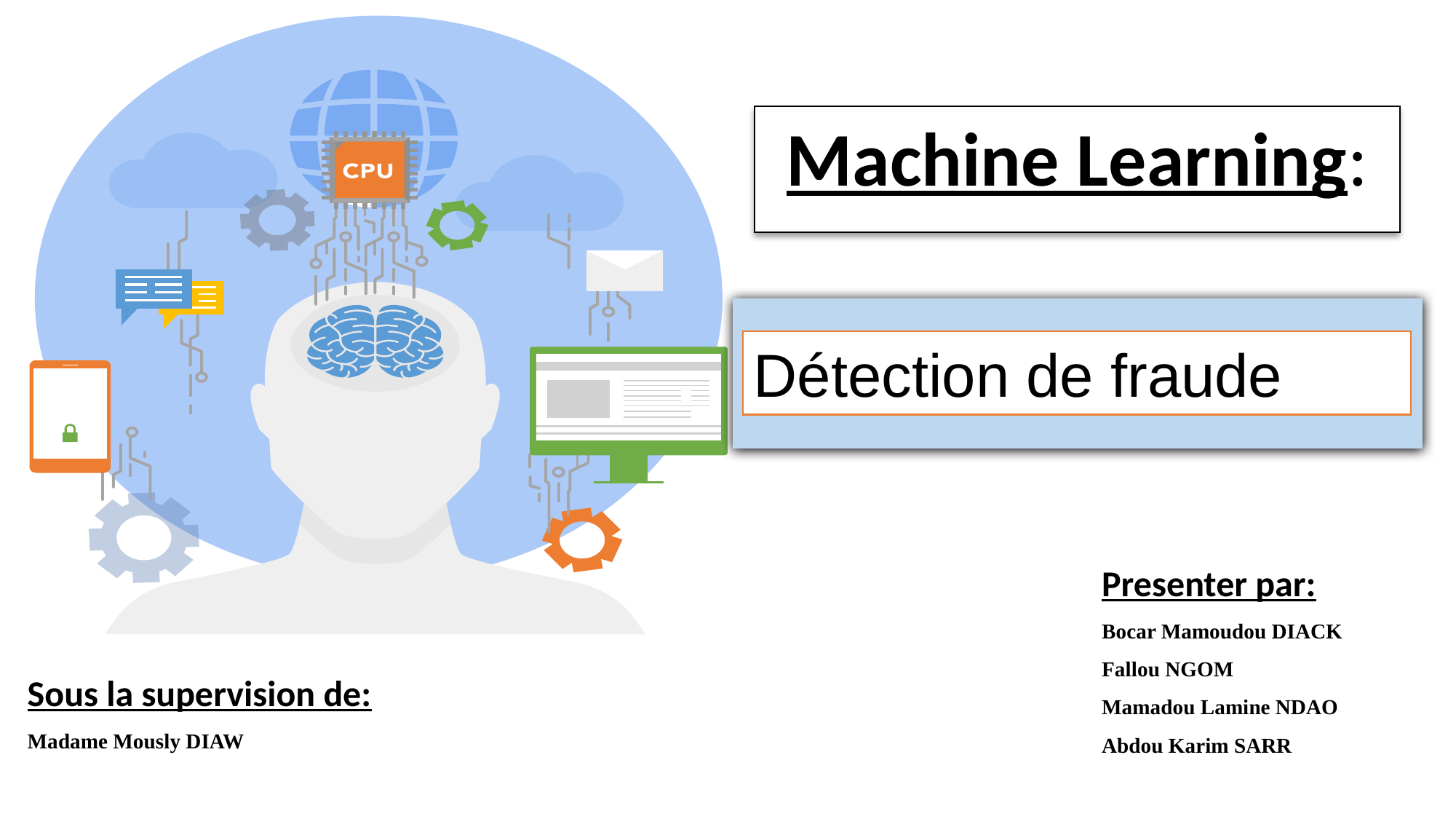

# Machine Learning:

Détection de fraude
Presenter par:
Bocar Mamoudou DIACK
Fallou NGOM
Mamadou Lamine NDAO
Abdou Karim SARR
Sous la supervision de:
Madame Mously DIAW